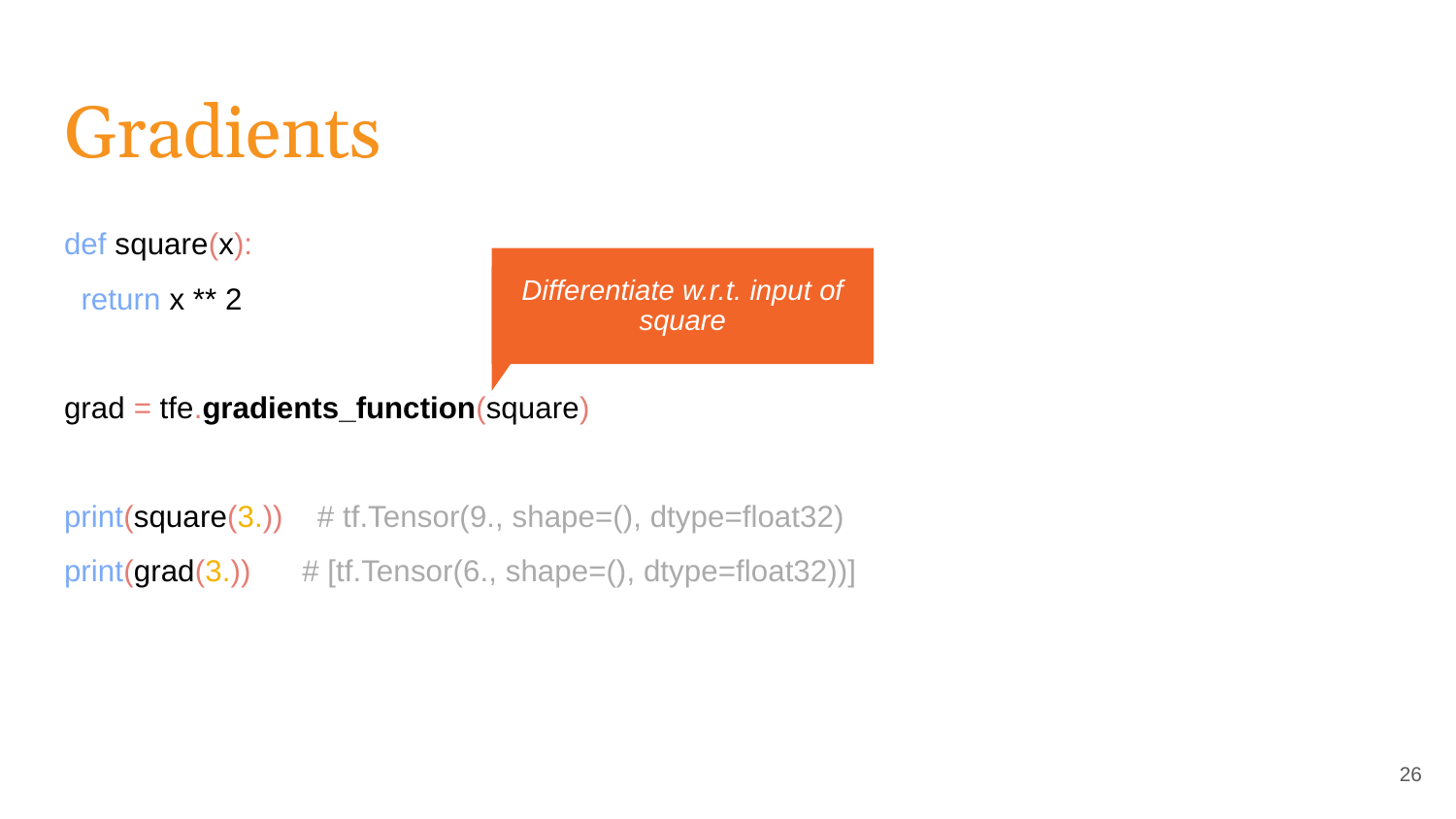

# Gradients
def square(x):
  return x ** 2
grad = tfe.gradients_function(square)
print(square(3.))    # tf.Tensor(9., shape=(), dtype=float32)
print(grad(3.))      # [tf.Tensor(6., shape=(), dtype=float32))]

Differentiate w.r.t. input of square
x
26